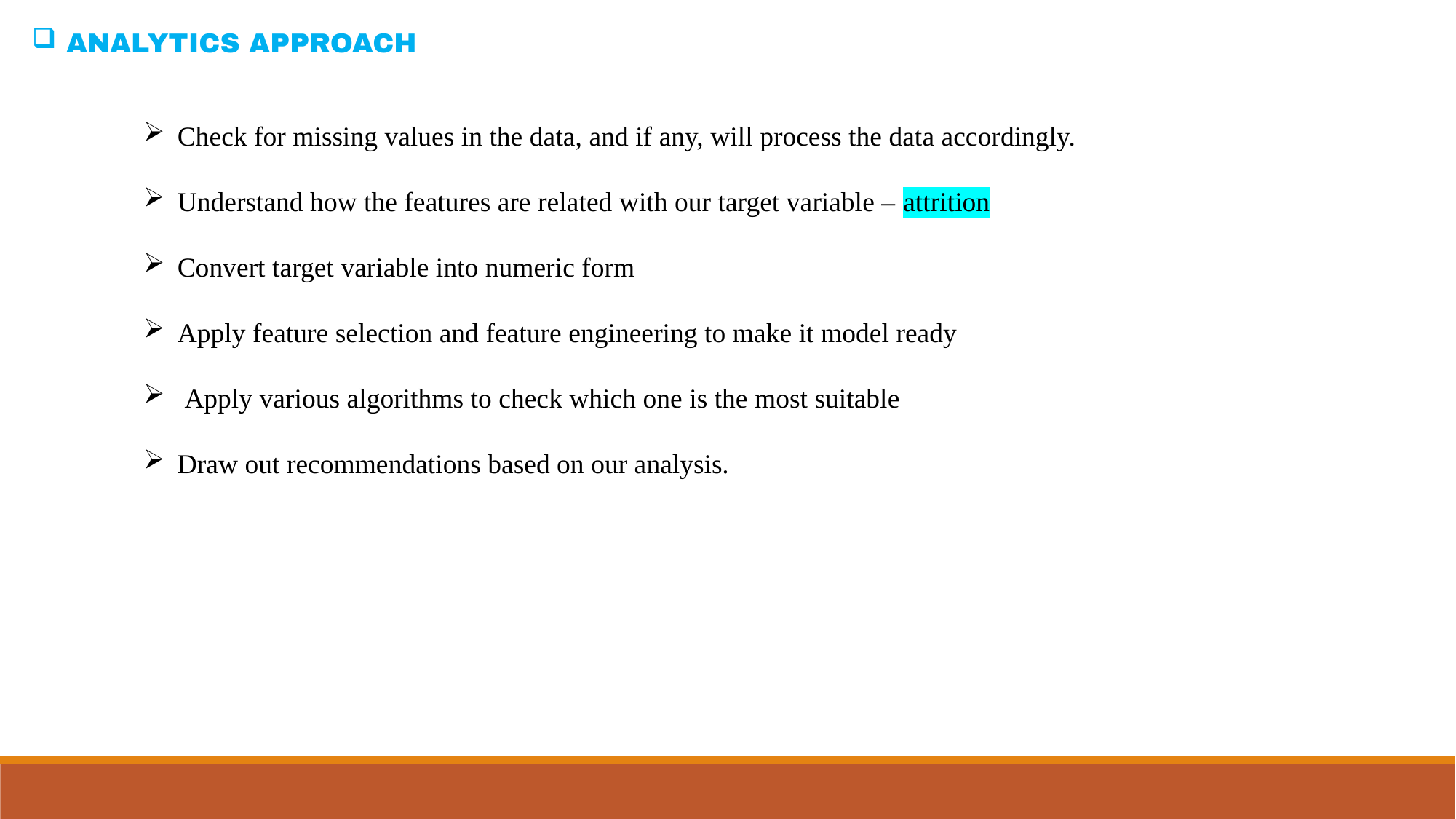

ANALYTICS APPROACH
Check for missing values in the data, and if any, will process the data accordingly.

Understand how the features are related with our target variable – attrition

Convert target variable into numeric form

Apply feature selection and feature engineering to make it model ready

 Apply various algorithms to check which one is the most suitable

Draw out recommendations based on our analysis.